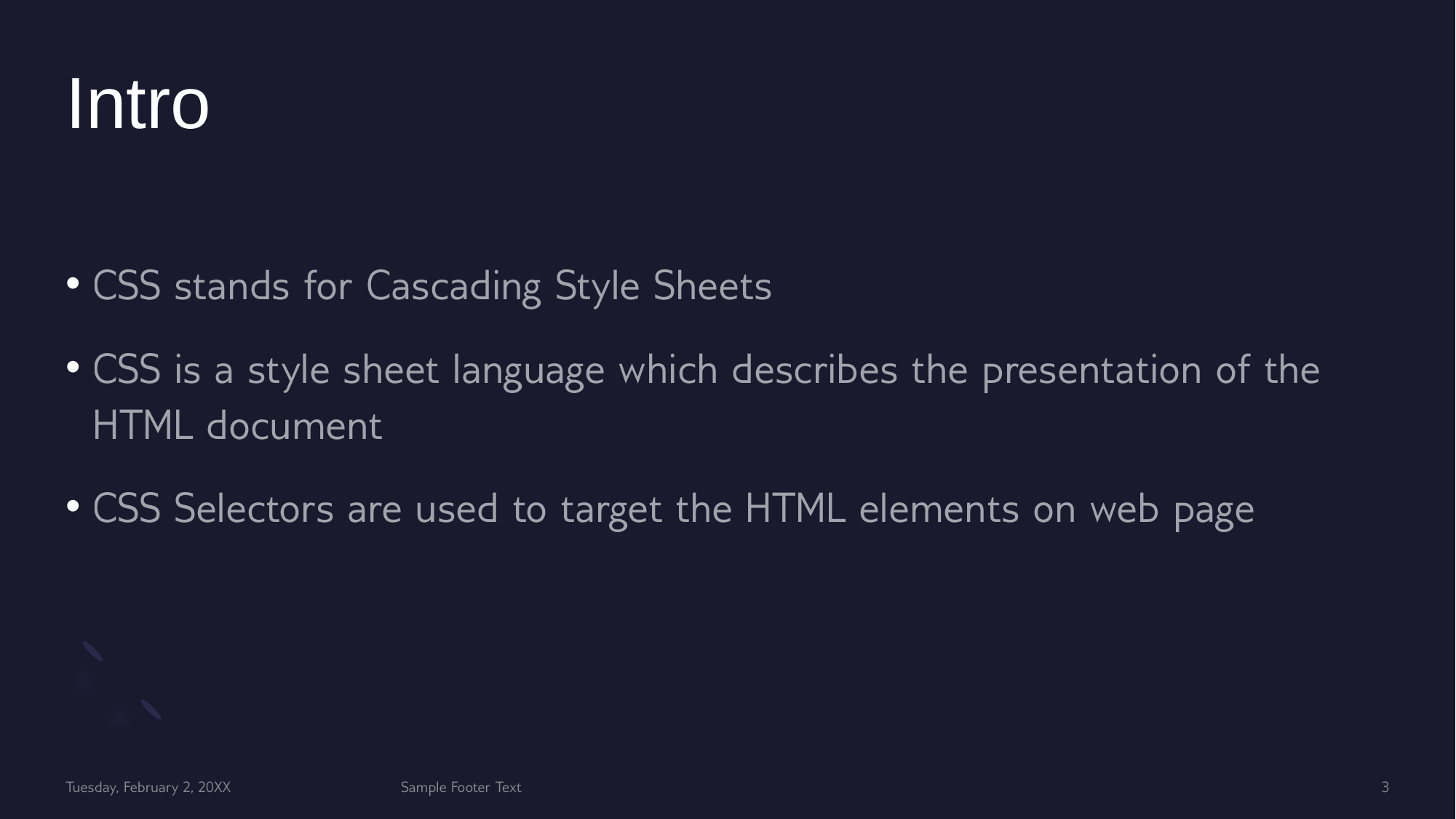

# Intro
CSS stands for Cascading Style Sheets
CSS is a style sheet language which describes the presentation of the HTML document
CSS Selectors are used to target the HTML elements on web page

Tuesday, February 2, 20XX
Sample Footer Text
3